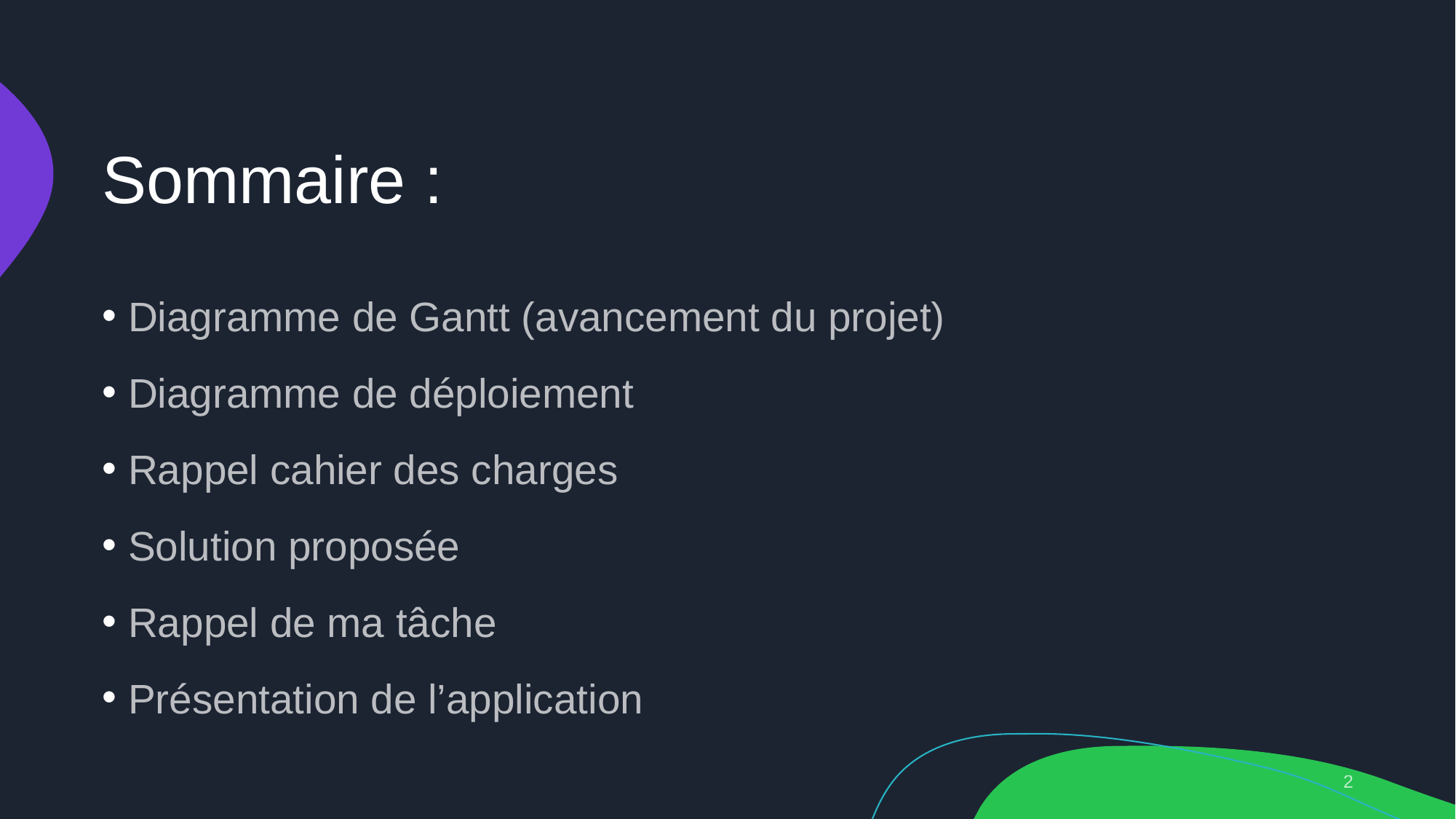

# Sommaire :
Diagramme de Gantt (avancement du projet)
Diagramme de déploiement
Rappel cahier des charges
Solution proposée
Rappel de ma tâche
Présentation de l’application

2